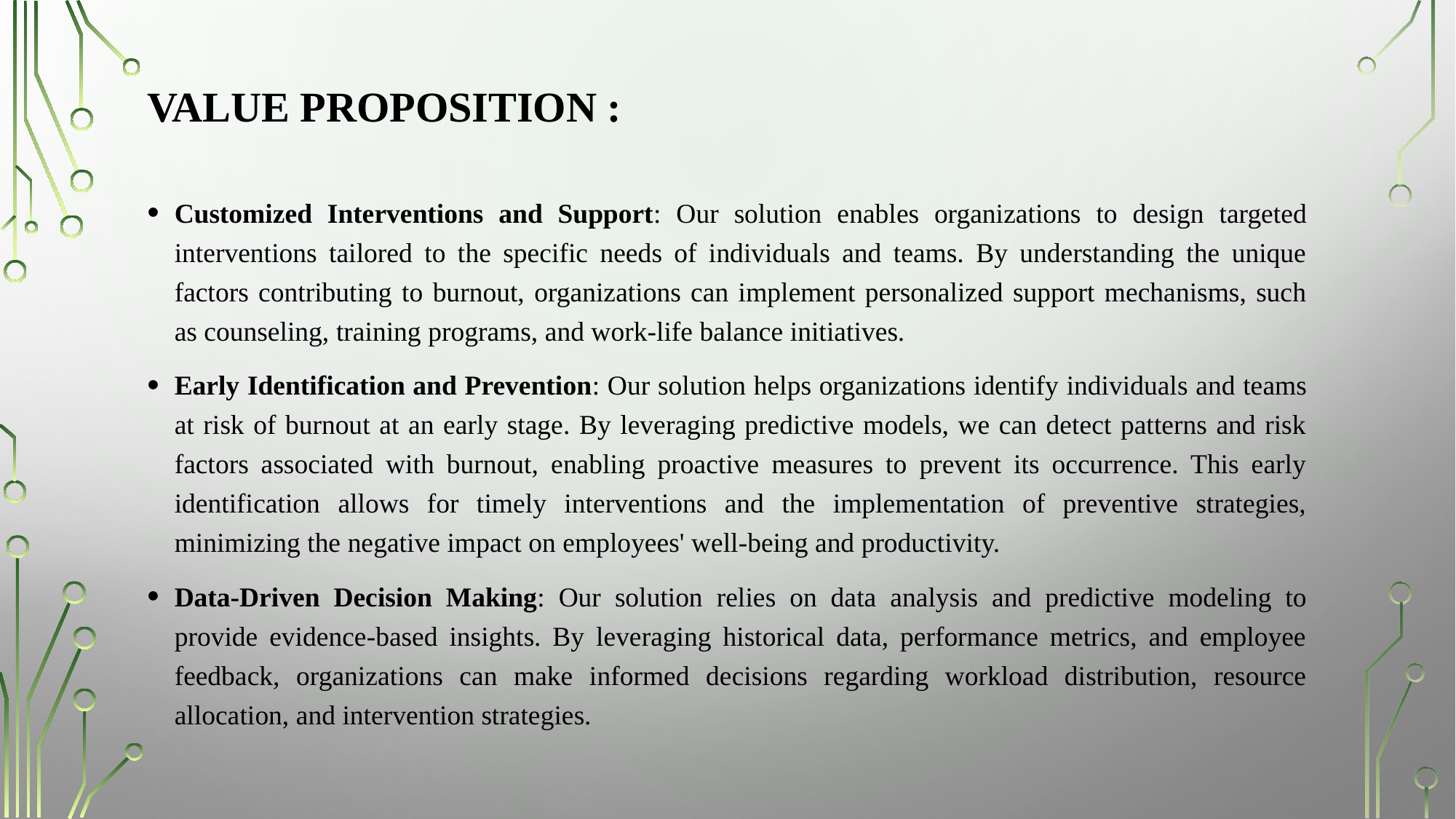

# Value Proposition :
Customized Interventions and Support: Our solution enables organizations to design targeted interventions tailored to the specific needs of individuals and teams. By understanding the unique factors contributing to burnout, organizations can implement personalized support mechanisms, such as counseling, training programs, and work-life balance initiatives.
Early Identification and Prevention: Our solution helps organizations identify individuals and teams at risk of burnout at an early stage. By leveraging predictive models, we can detect patterns and risk factors associated with burnout, enabling proactive measures to prevent its occurrence. This early identification allows for timely interventions and the implementation of preventive strategies, minimizing the negative impact on employees' well-being and productivity.
Data-Driven Decision Making: Our solution relies on data analysis and predictive modeling to provide evidence-based insights. By leveraging historical data, performance metrics, and employee feedback, organizations can make informed decisions regarding workload distribution, resource allocation, and intervention strategies.